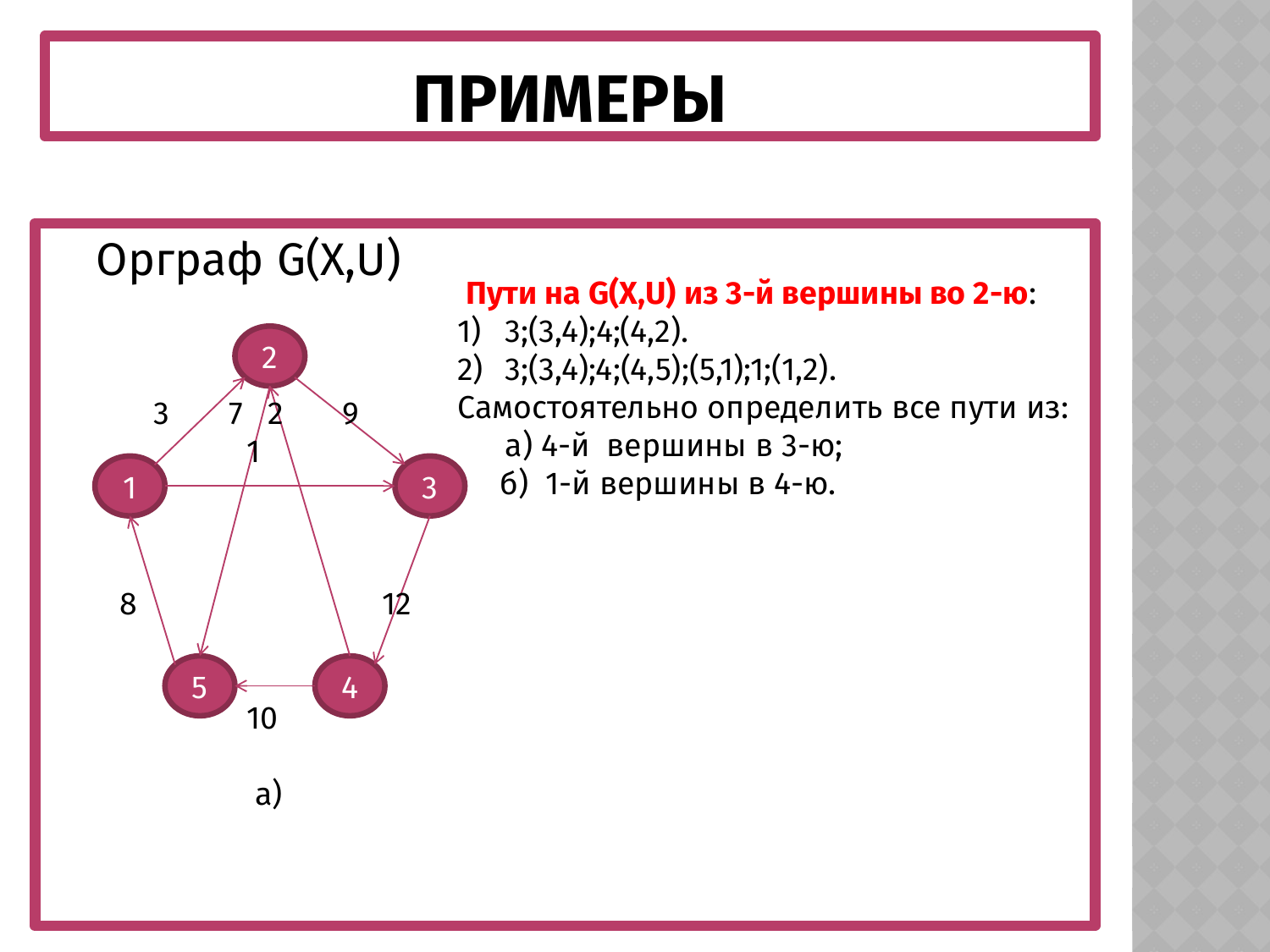

# примеры
    Орграф G(X,U)
 Пути на G(X,U) из 3-й вершины во 2-ю:
3;(3,4);4;(4,2).
3;(3,4);4;(4,5);(5,1);1;(1,2).
Самостоятельно определить все пути из: а) 4-й  вершины в 3-ю;
     б)  1-й вершины в 4-ю.
2
         3       7   2       9
                    1

     8                             12

                    10

                     а)
1
3
5
4